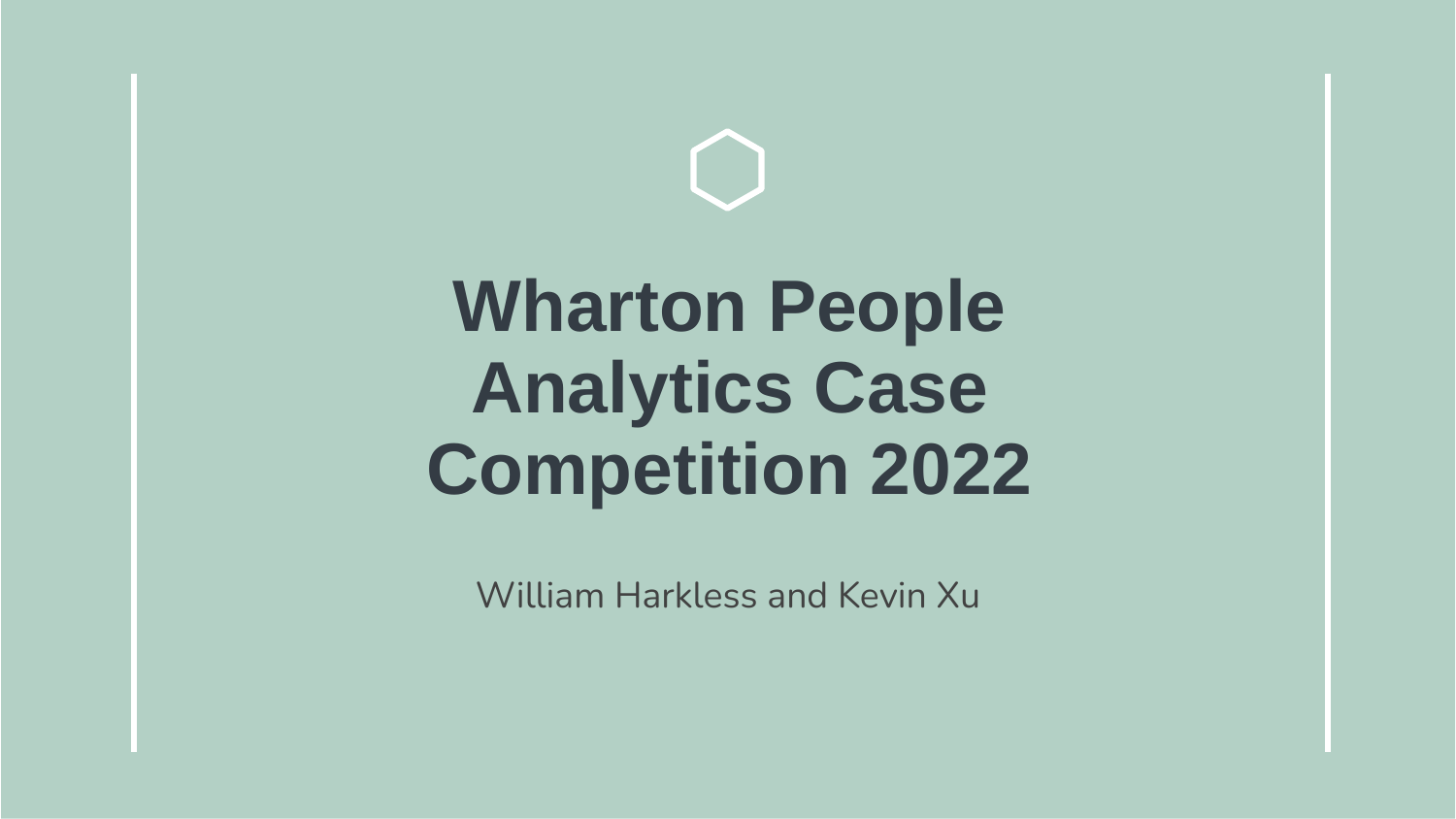

# Wharton People Analytics Case Competition 2022
William Harkless and Kevin Xu